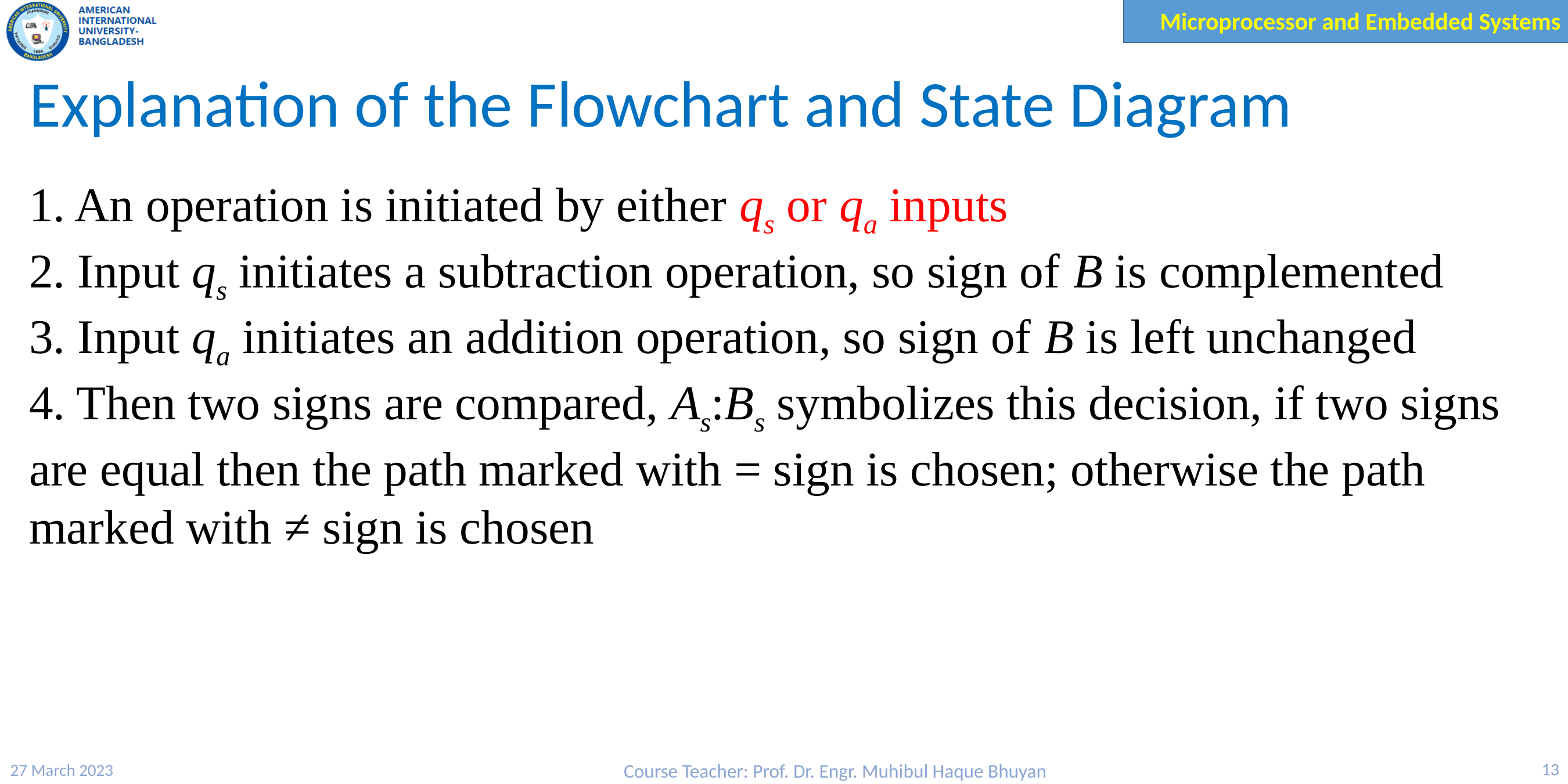

# Explanation of the Flowchart and State Diagram
1. An operation is initiated by either qs or qa inputs
2. Input qs initiates a subtraction operation, so sign of B is complemented
3. Input qa initiates an addition operation, so sign of B is left unchanged
4. Then two signs are compared, As:Bs symbolizes this decision, if two signs are equal then the path marked with = sign is chosen; otherwise the path marked with ≠ sign is chosen
27 March 2023
Course Teacher: Prof. Dr. Engr. Muhibul Haque Bhuyan
13